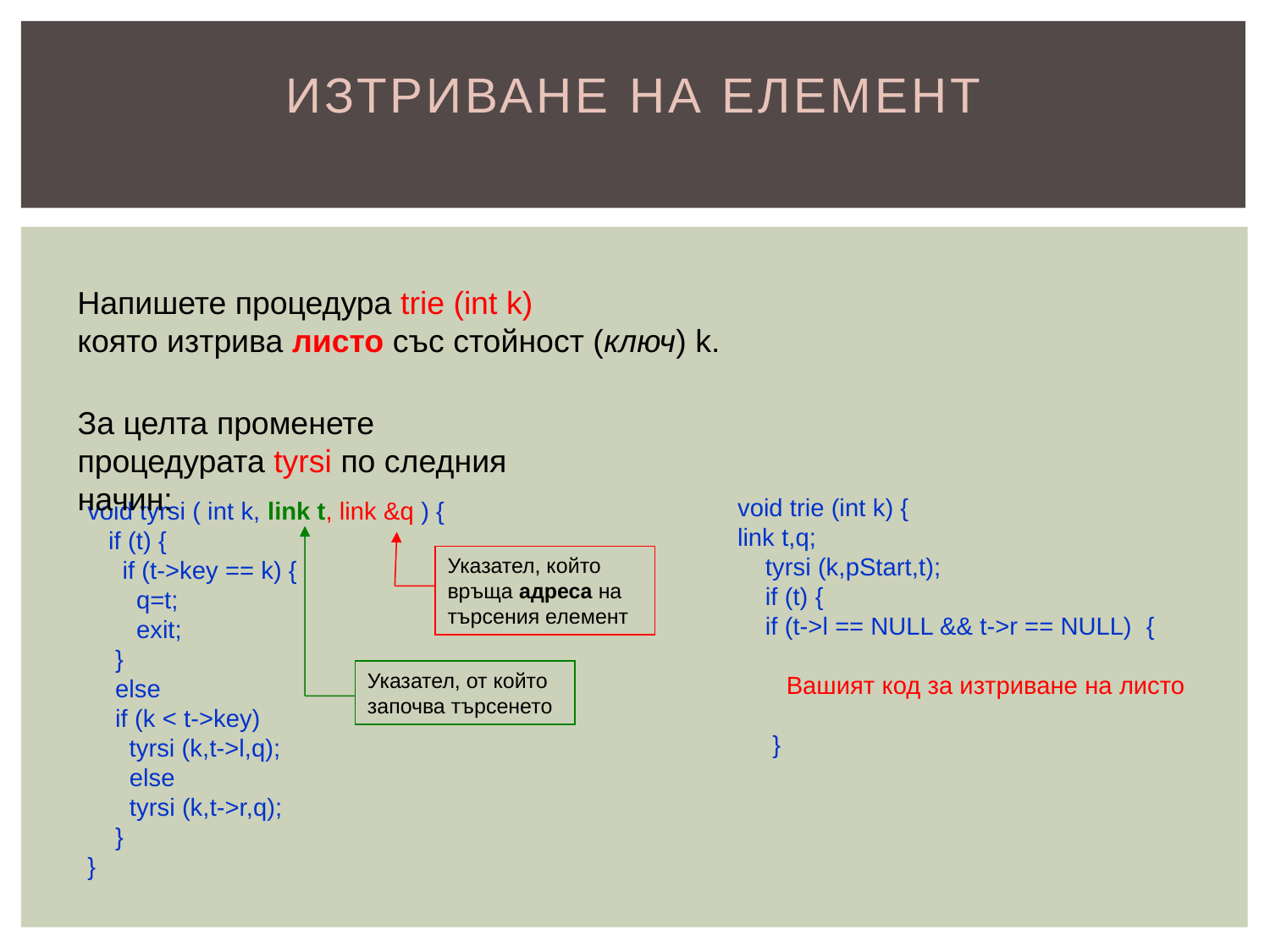

изтриване на елемент
Напишете процедура trie (int k)
която изтрива листо със стойност (ключ) k.
За целта променете процедурата tyrsi по следния начин:
void trie (int k) {
link t,q;
    tyrsi (k,pStart,t);
    if (t) {
    if (t->l == NULL && t->r == NULL)  {

       Вашият код за изтриване на листо

     }
void tyrsi ( int k, link t, link &q ) {
   if (t) {
     if (t->key == k) {
       q=t;
       exit;
    }
    else
    if (k < t->key)
      tyrsi (k,t->l,q);
      else
      tyrsi (k,t->r,q);
    }
}

Указател, който връща адреса на търсения елемент

Указател, от който започва търсенето